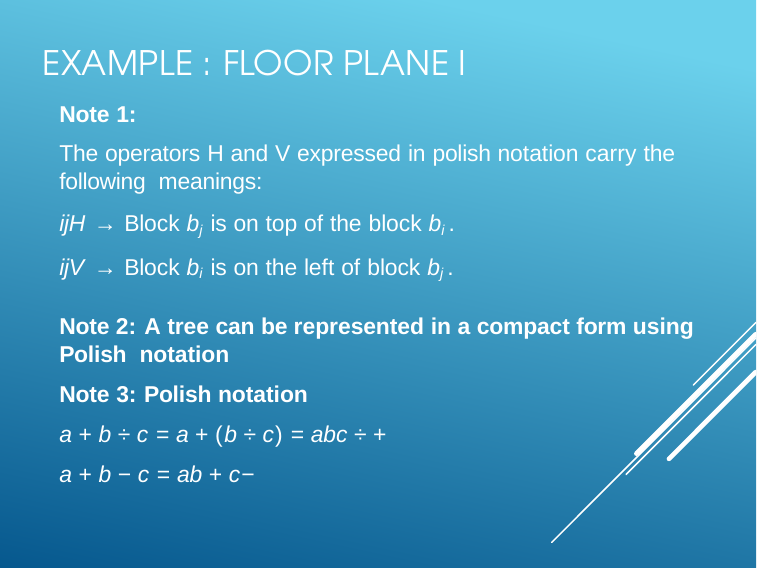

# Example : Floor plane I
Note 1:
The operators H and V expressed in polish notation carry the following  meanings:
ijH → Block bj  is on top of the block bi .
ijV → Block bi  is on the left of block bj .
Note 2: A tree can be represented in a compact form using Polish  notation
Note 3: Polish notation
a + b ÷ c = a + (b ÷ c) = abc ÷ +
a + b − c = ab + c−